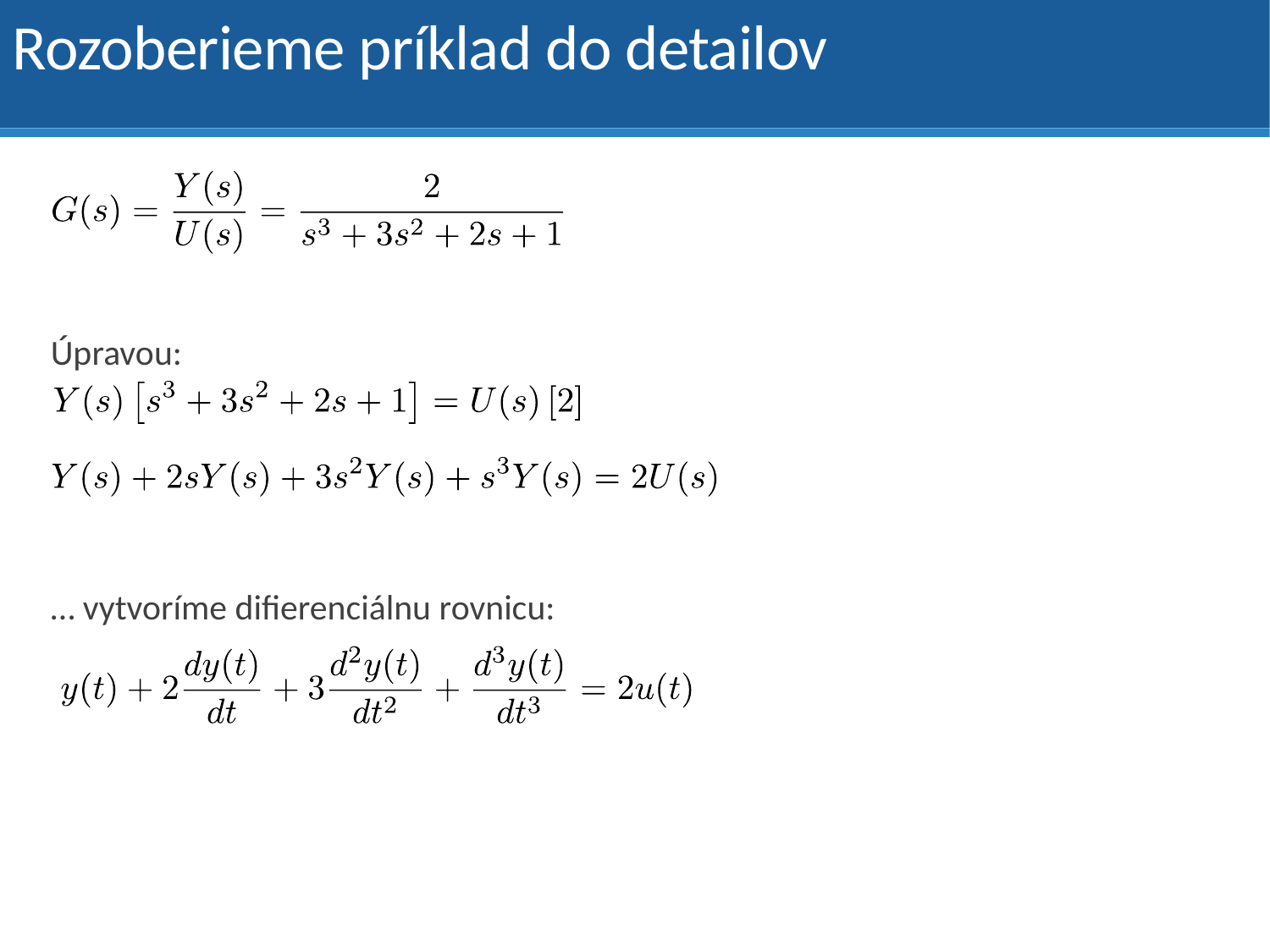

Rozoberieme príklad do detailov

Úpravou:

… vytvoríme difierenciálnu rovnicu: